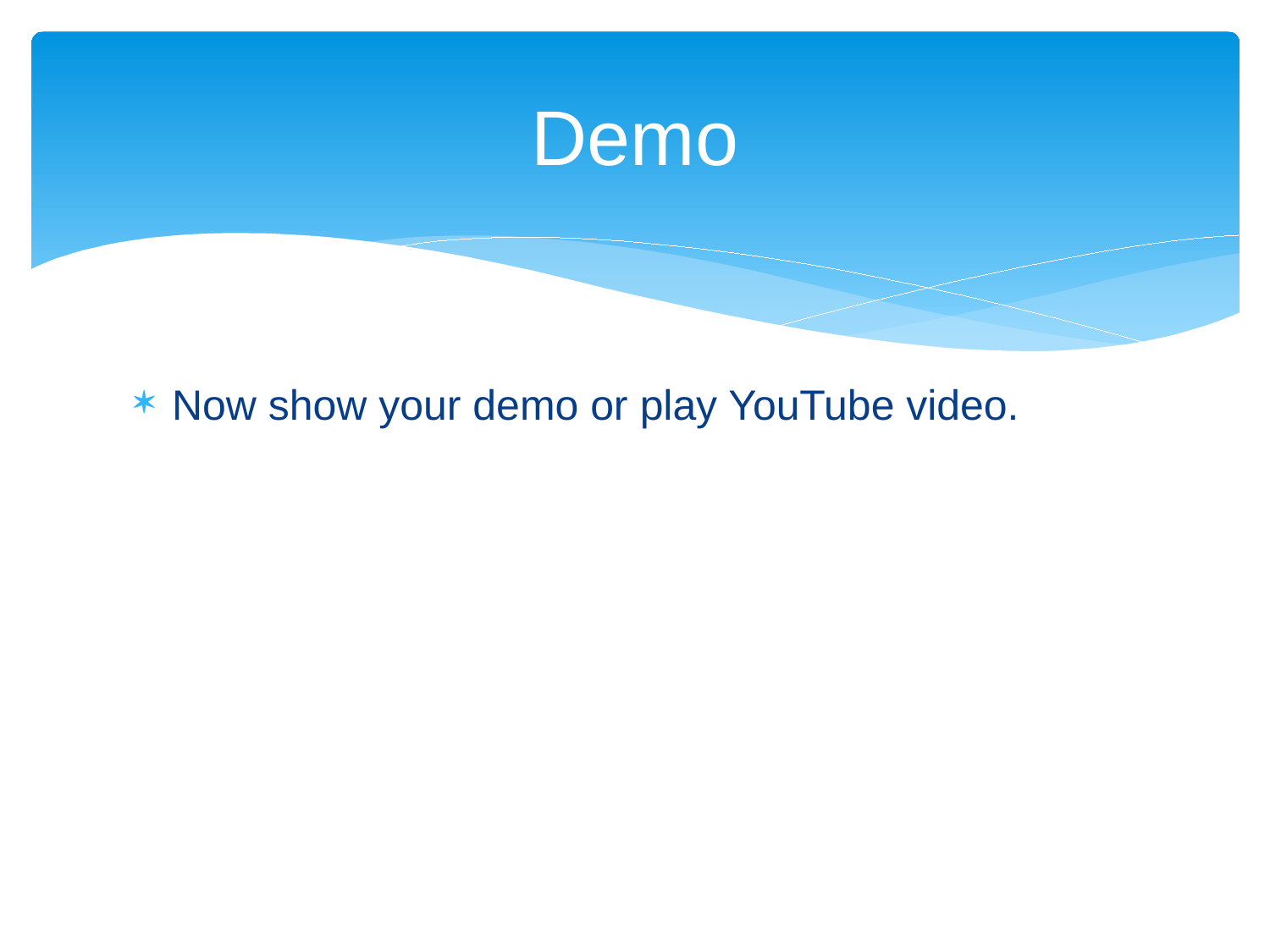

# Demo
Now show your demo or play YouTube video.